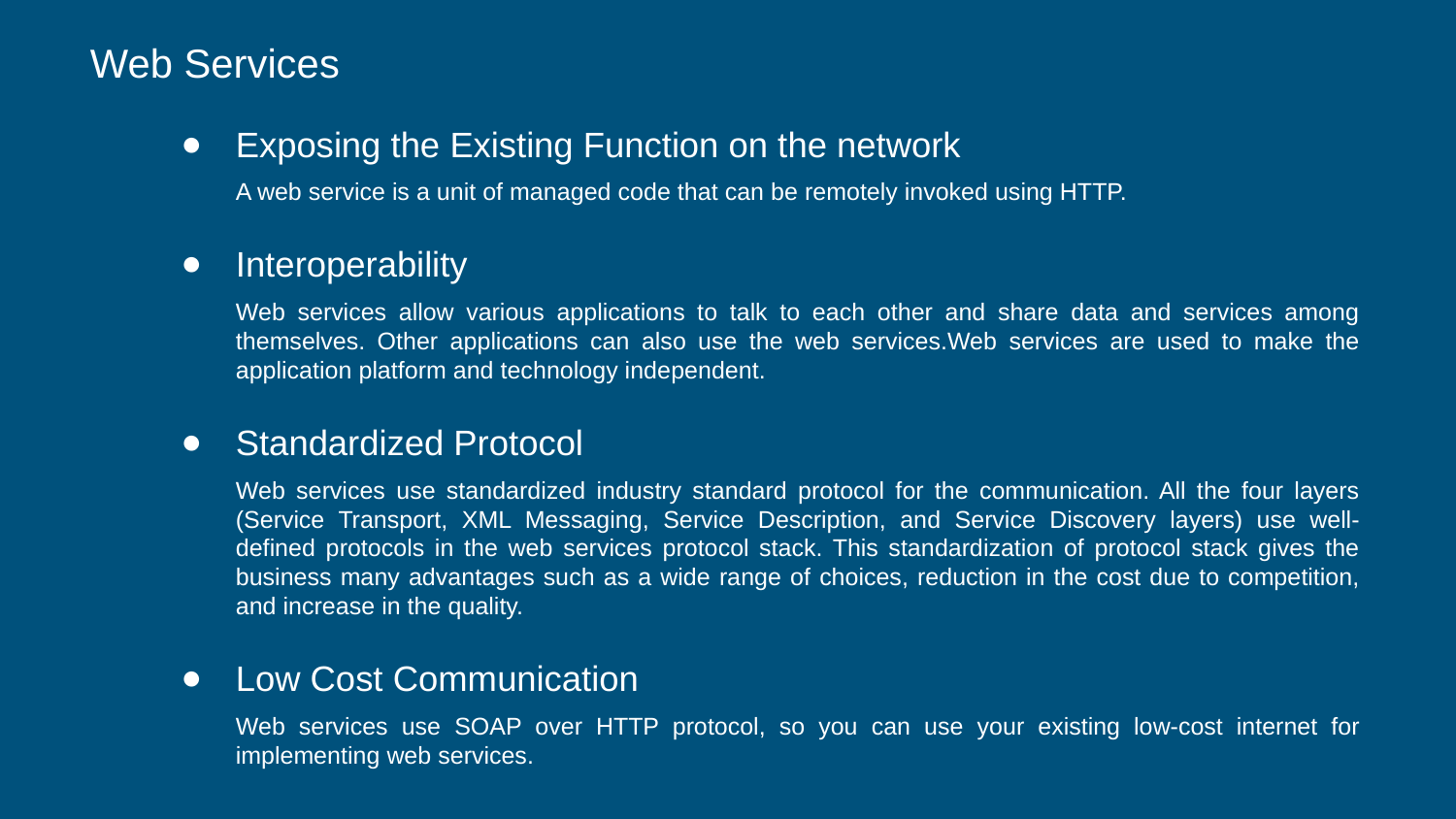

# Web Services
Exposing the Existing Function on the network
A web service is a unit of managed code that can be remotely invoked using HTTP.
Interoperability
Web services allow various applications to talk to each other and share data and services among themselves. Other applications can also use the web services.Web services are used to make the application platform and technology independent.
Standardized Protocol
Web services use standardized industry standard protocol for the communication. All the four layers (Service Transport, XML Messaging, Service Description, and Service Discovery layers) use well-defined protocols in the web services protocol stack. This standardization of protocol stack gives the business many advantages such as a wide range of choices, reduction in the cost due to competition, and increase in the quality.
Low Cost Communication
Web services use SOAP over HTTP protocol, so you can use your existing low-cost internet for implementing web services.